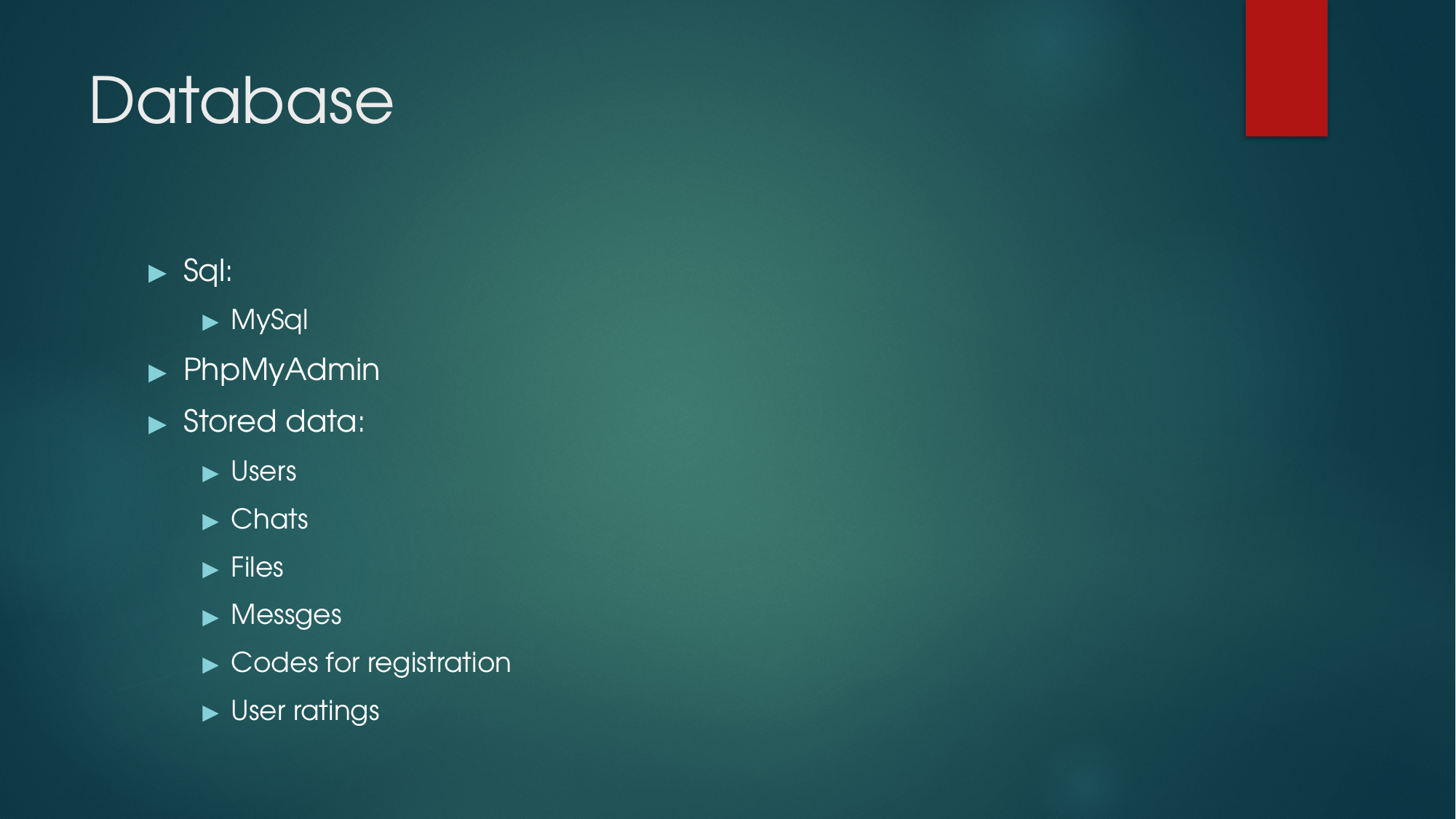

# Database
Sql:
MySql
PhpMyAdmin
Stored data:
Users
Chats
Files
Messges
Codes for registration
User ratings